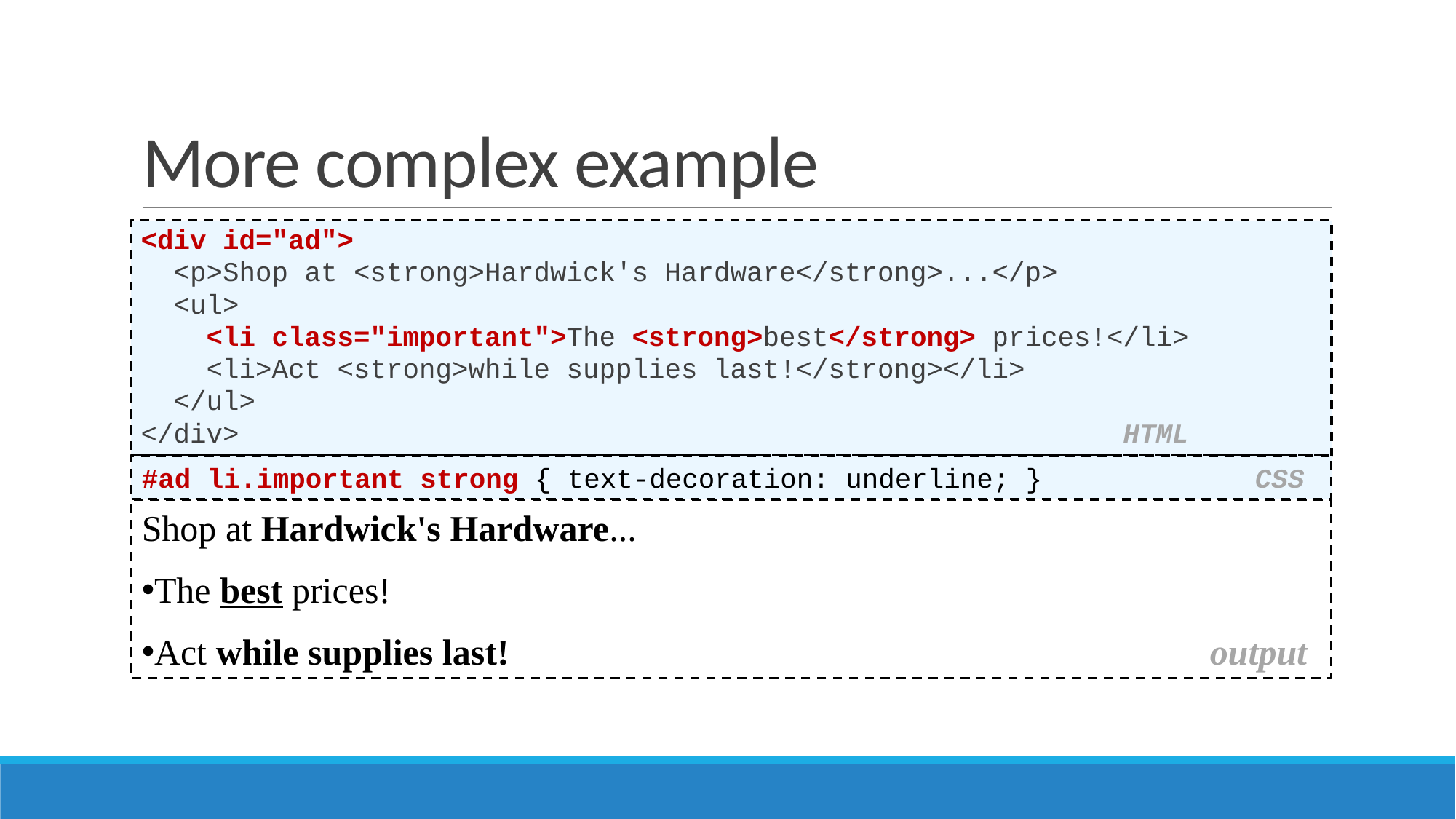

# More complex example
<div id="ad">
  <p>Shop at <strong>Hardwick's Hardware</strong>...</p>
  <ul>
    <li class="important">The <strong>best</strong> prices!</li>
    <li>Act <strong>while supplies last!</strong></li>
  </ul>
</div>                                                      HTML
#ad li.important strong { text-decoration: underline; }             CSS
Shop at Hardwick's Hardware...
The best prices!
Act while supplies last!                                                                             output